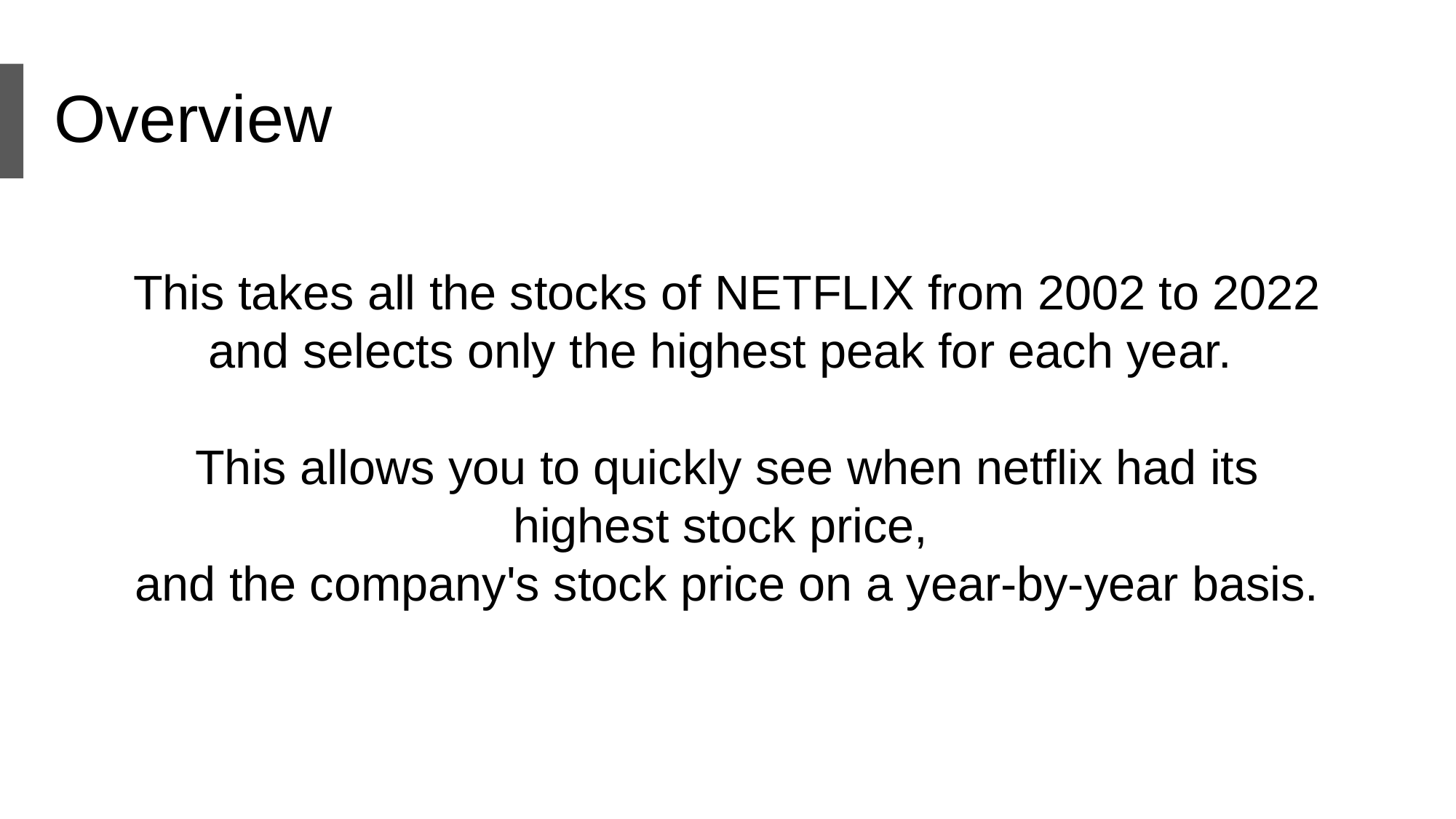

# Overview

This takes all the stocks of NETFLIX from 2002 to 2022 and selects only the highest peak for each year.

This allows you to quickly see when netflix had its highest stock price,
and the company's stock price on a year-by-year basis.